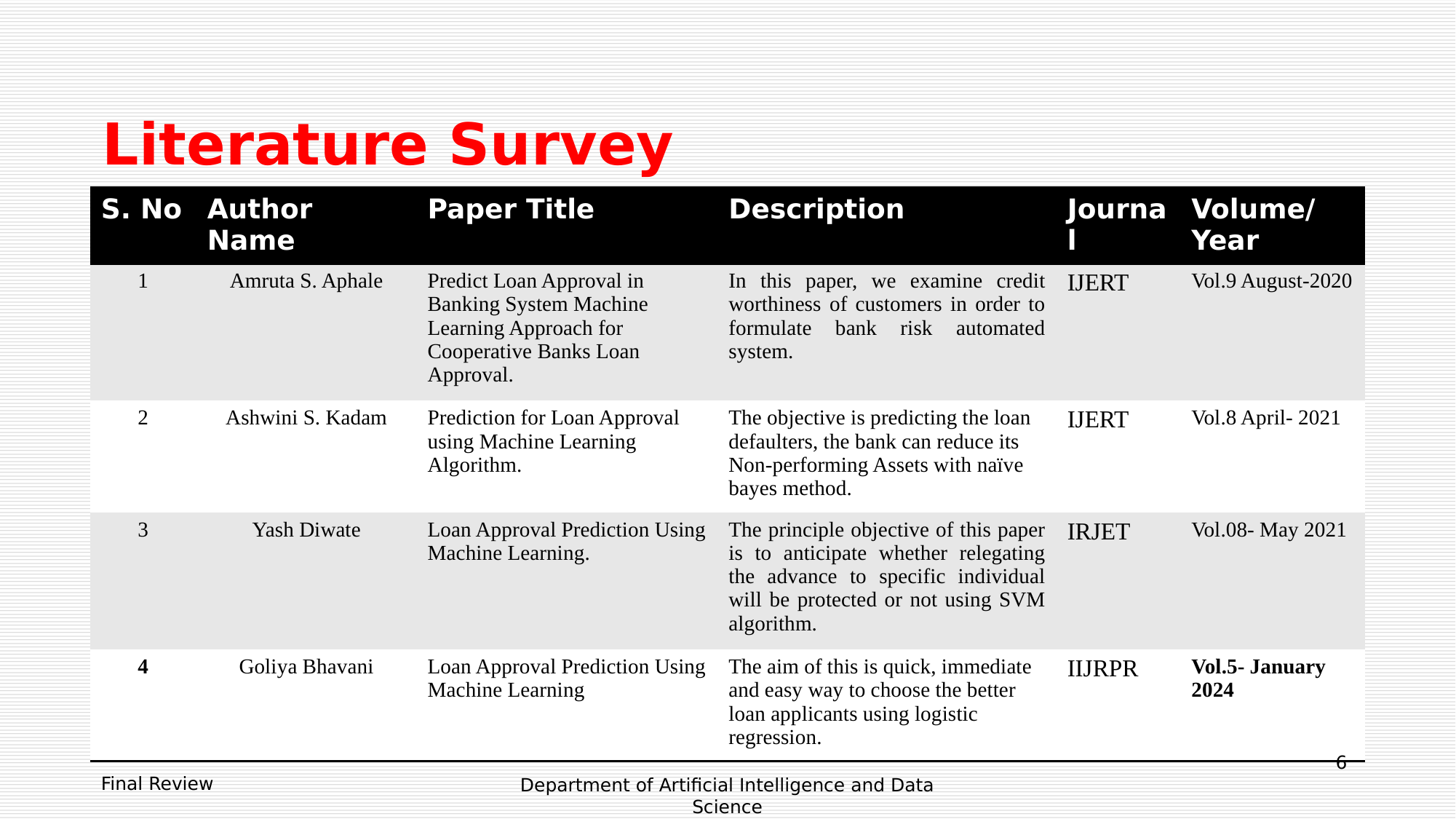

# Literature Survey
| S. No | Author Name | Paper Title | Description | Journal | Volume/ Year |
| --- | --- | --- | --- | --- | --- |
| 1 | Amruta S. Aphale | Predict Loan Approval in Banking System Machine Learning Approach for Cooperative Banks Loan Approval. | In this paper, we examine credit worthiness of customers in order to formulate bank risk automated system. | IJERT | Vol.9 August-2020 |
| 2 | Ashwini S. Kadam | Prediction for Loan Approval using Machine Learning Algorithm. | The objective is predicting the loan defaulters, the bank can reduce its Non-performing Assets with naïve bayes method. | IJERT | Vol.8 April- 2021 |
| 3 | Yash Diwate | Loan Approval Prediction Using Machine Learning. | The principle objective of this paper is to anticipate whether relegating the advance to specific individual will be protected or not using SVM algorithm. | IRJET | Vol.08- May 2021 |
| 4 | Goliya Bhavani | Loan Approval Prediction Using Machine Learning | The aim of this is quick, immediate and easy way to choose the better loan applicants using logistic regression. | IIJRPR | Vol.5- January 2024 |
6
Final Review
Department of Artificial Intelligence and Data Science